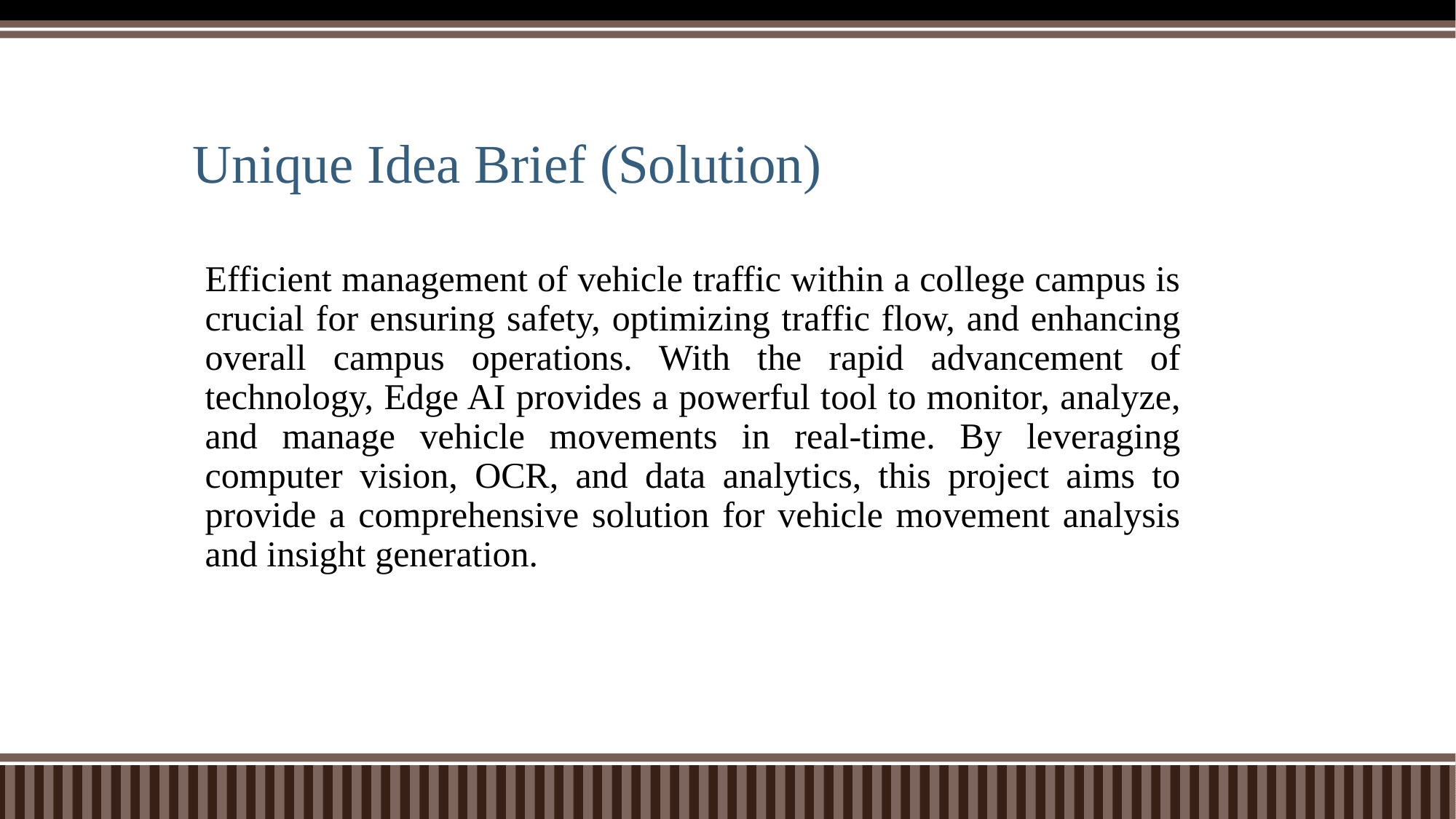

# Unique Idea Brief (Solution)
Efficient management of vehicle traffic within a college campus is crucial for ensuring safety, optimizing traffic flow, and enhancing overall campus operations. With the rapid advancement of technology, Edge AI provides a powerful tool to monitor, analyze, and manage vehicle movements in real-time. By leveraging computer vision, OCR, and data analytics, this project aims to provide a comprehensive solution for vehicle movement analysis and insight generation.